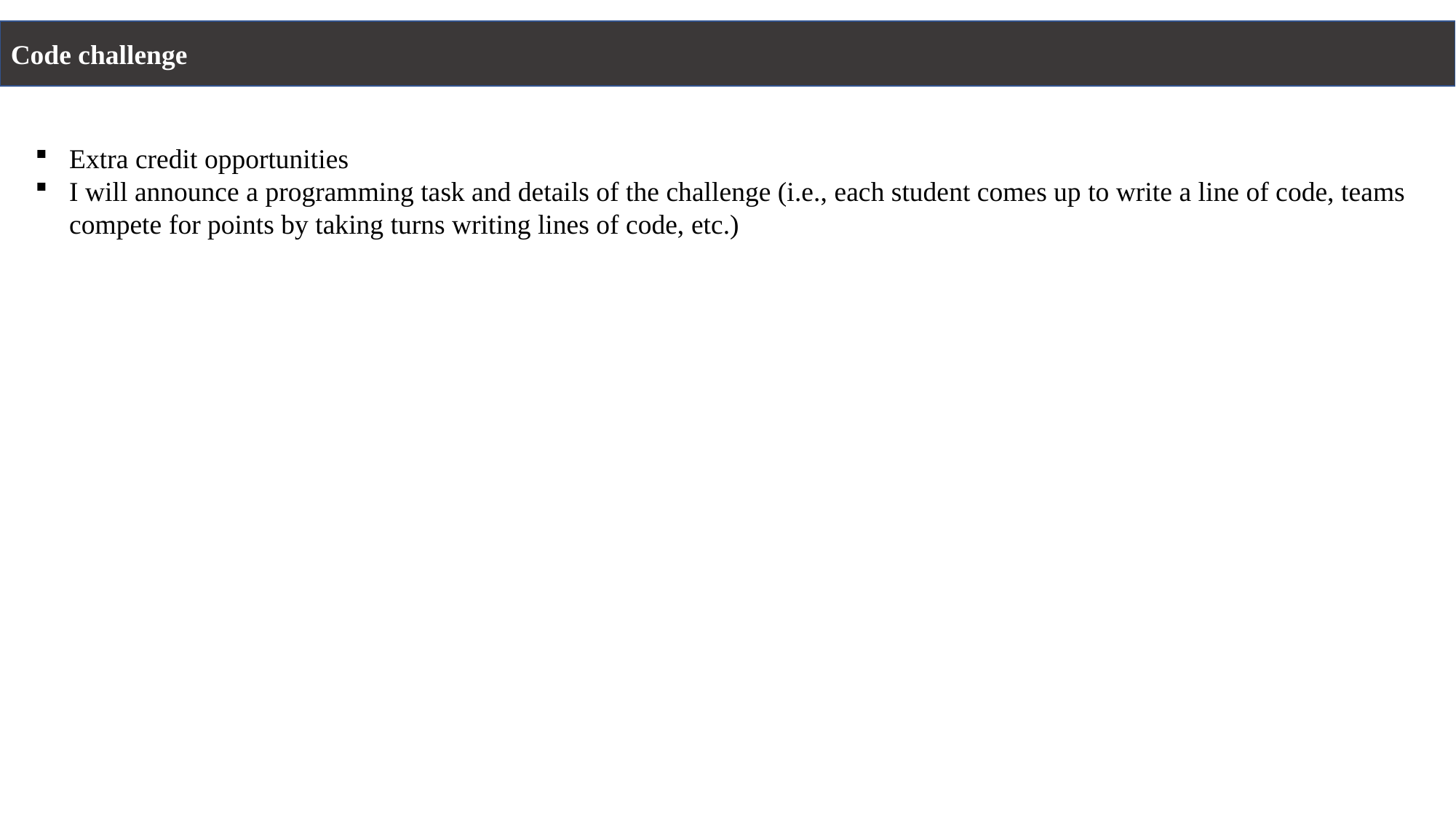

Code challenge
Extra credit opportunities
I will announce a programming task and details of the challenge (i.e., each student comes up to write a line of code, teams compete for points by taking turns writing lines of code, etc.)